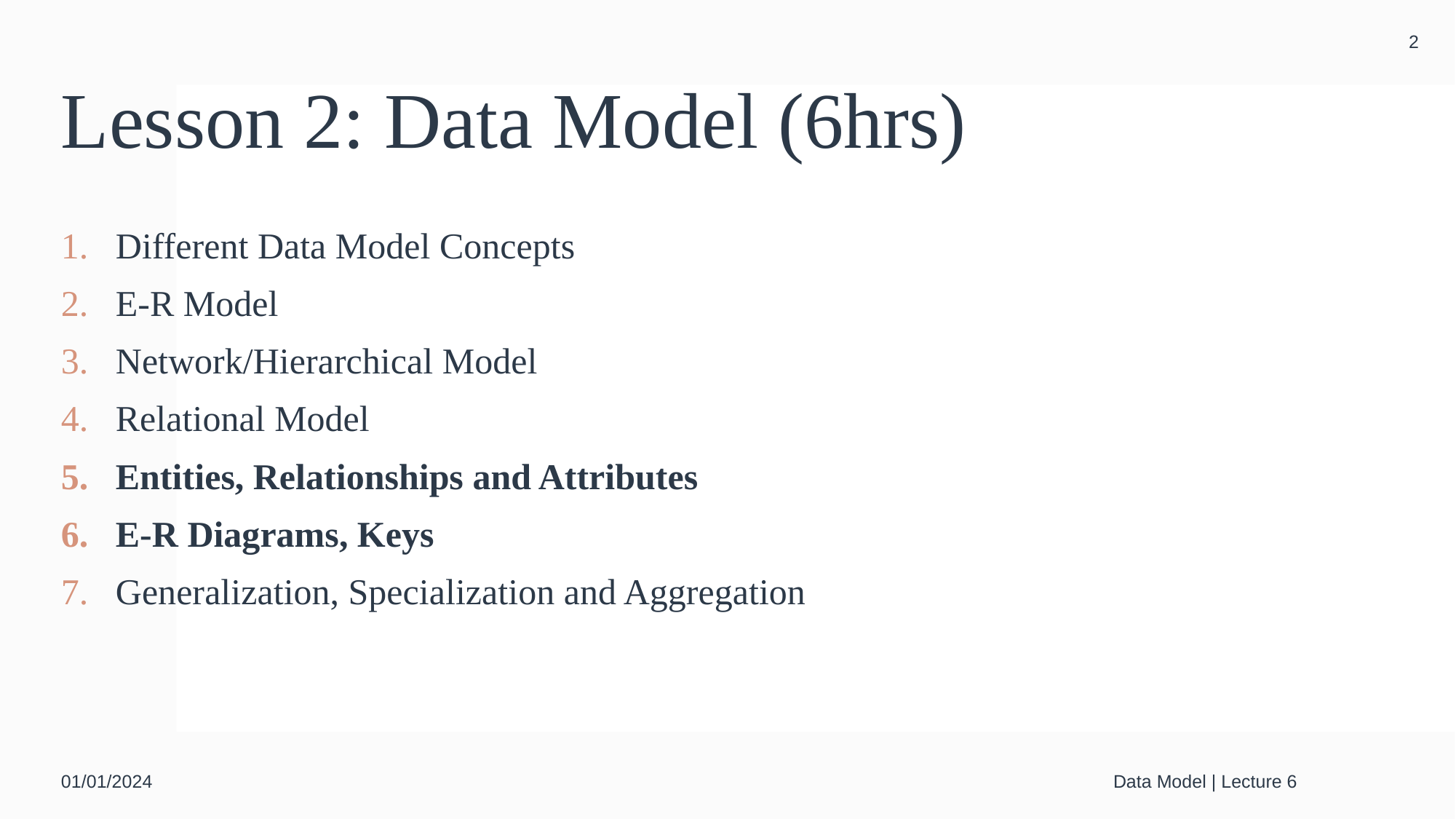

2
# Lesson 2: Data Model (6hrs)
Different Data Model Concepts
E-R Model
Network/Hierarchical Model
Relational Model
Entities, Relationships and Attributes
E-R Diagrams, Keys
Generalization, Specialization and Aggregation
01/01/2024
Data Model | Lecture 6